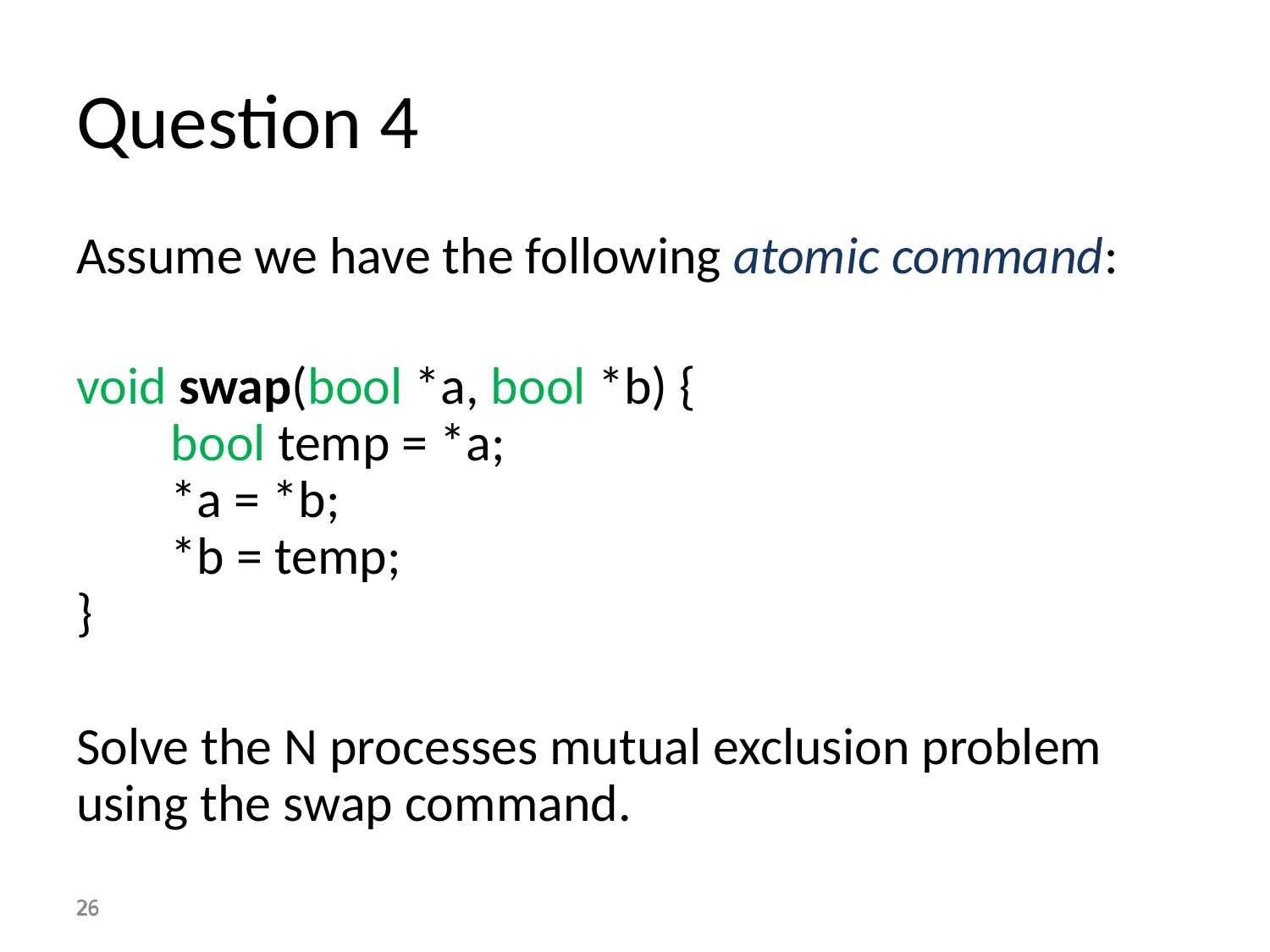

# Question 4
Assume we have the following atomic command:
void swap(bool *a, bool *b) {
        bool temp = *a;
        *a = *b;
        *b = temp;
}

Solve the N processes mutual exclusion problem using the swap command.

26
26